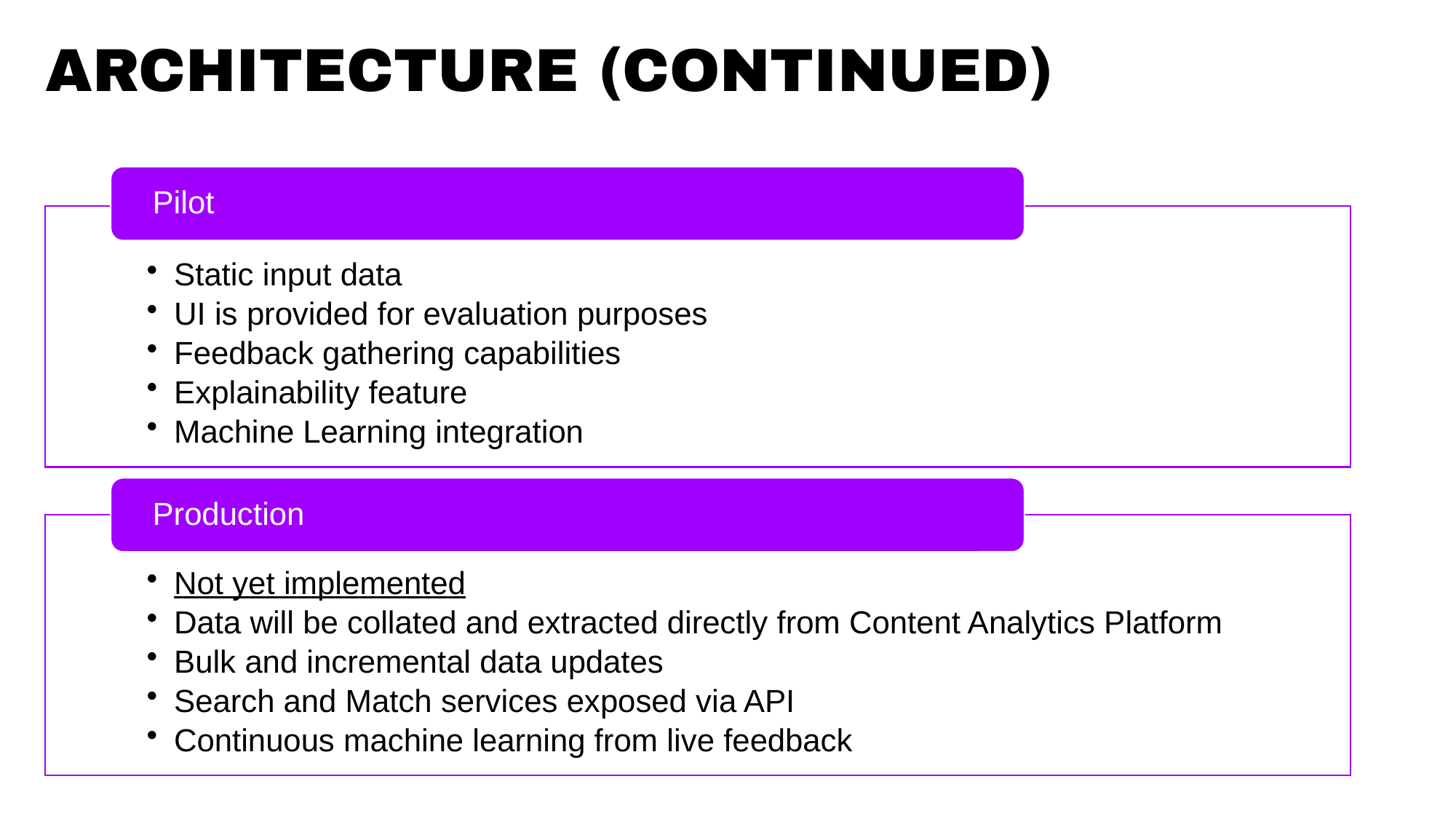

# ARCHITECTURE (CONTINUED)
Static input data
UI is provided for evaluation purposes
Feedback gathering capabilities
Explainability feature
Machine Learning integration
Pilot
Not yet implemented
Data will be collated and extracted directly from Content Analytics Platform
Bulk and incremental data updates
Search and Match services exposed via API
Continuous machine learning from live feedback
Production